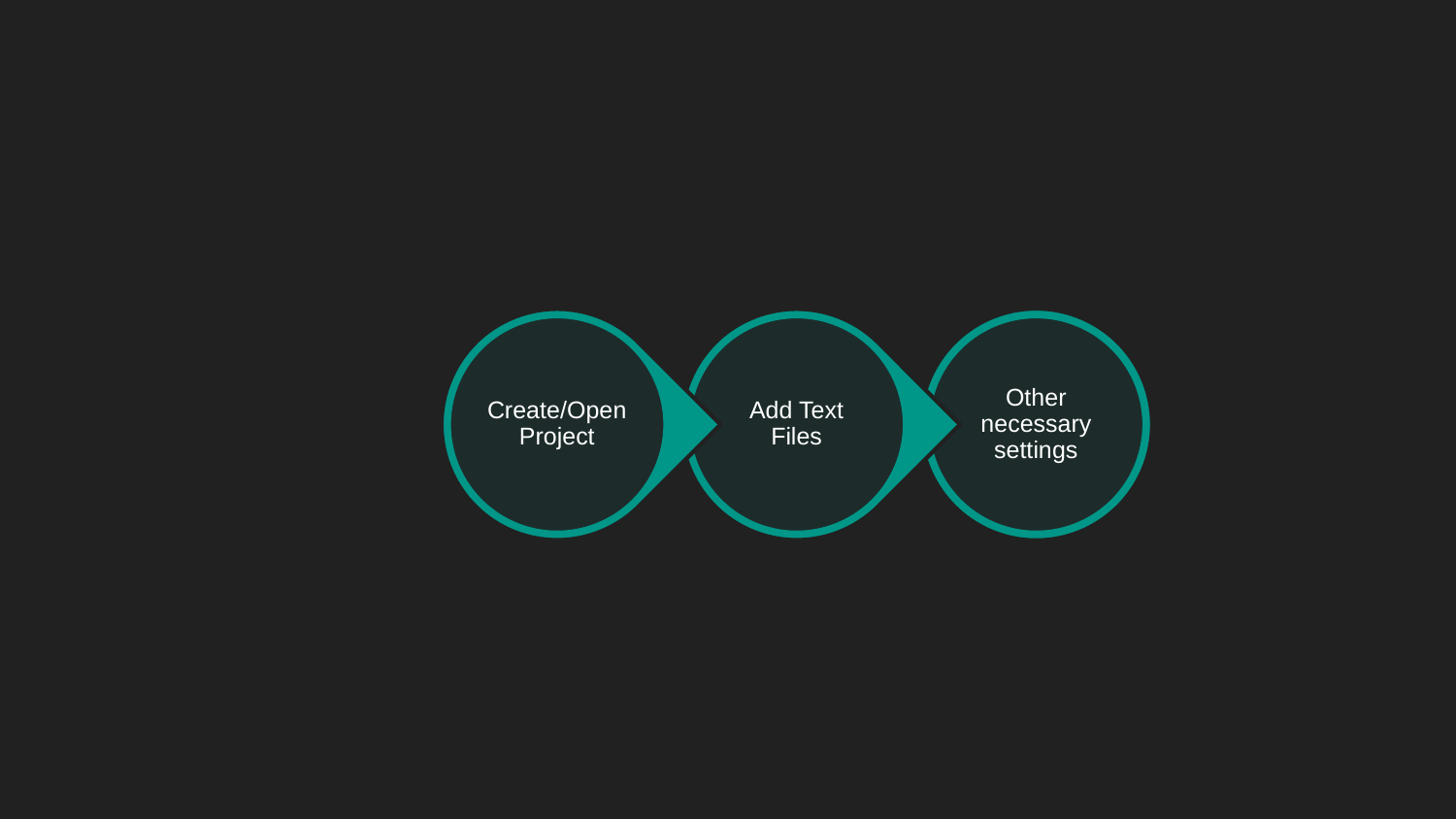

Other necessary settings
Add Text Files
Create/Open Project